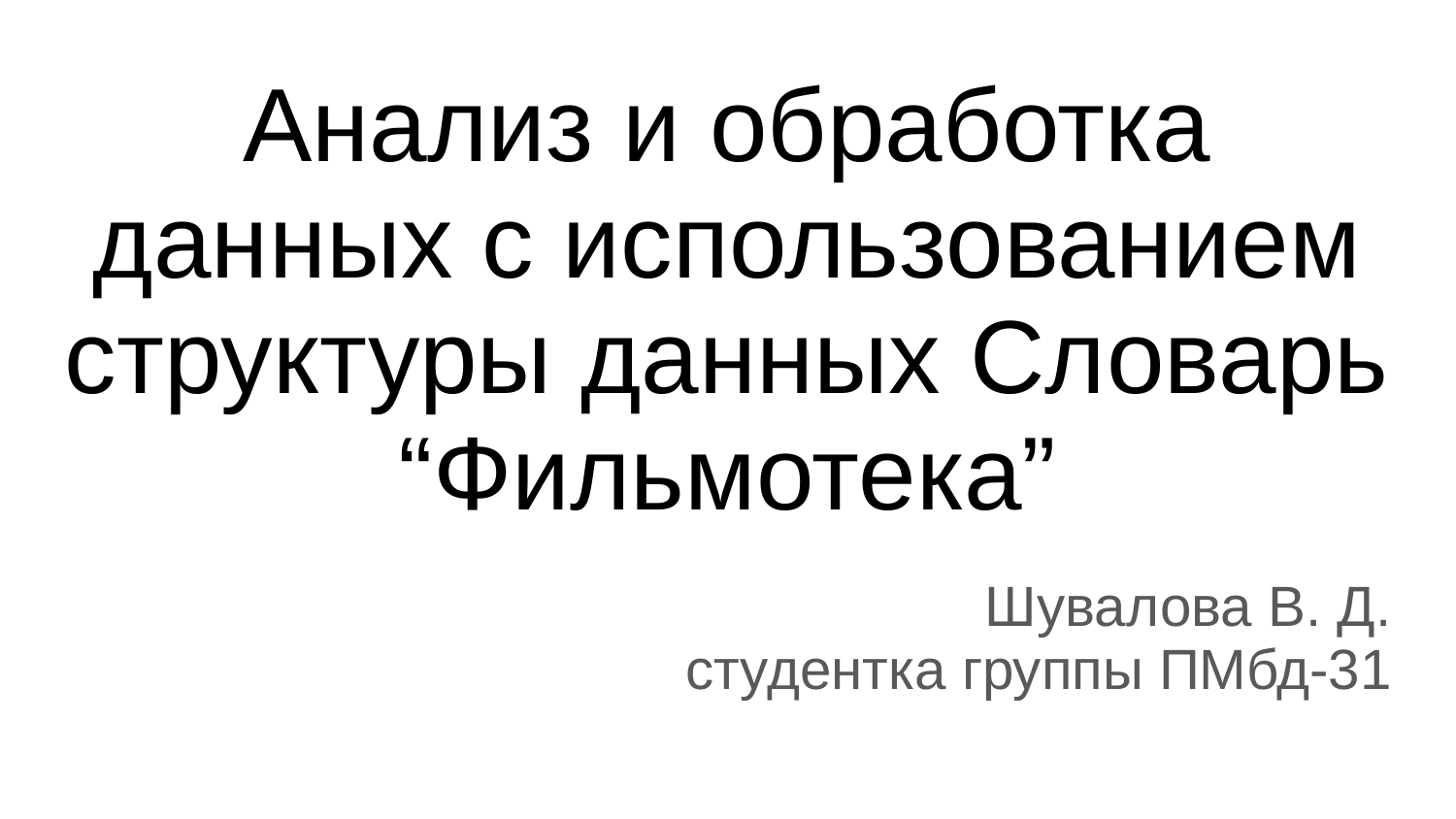

# Анализ и обработка данных с использованием структуры данных Словарь “Фильмотека”
Шувалова В. Д.
студентка группы ПМбд-31